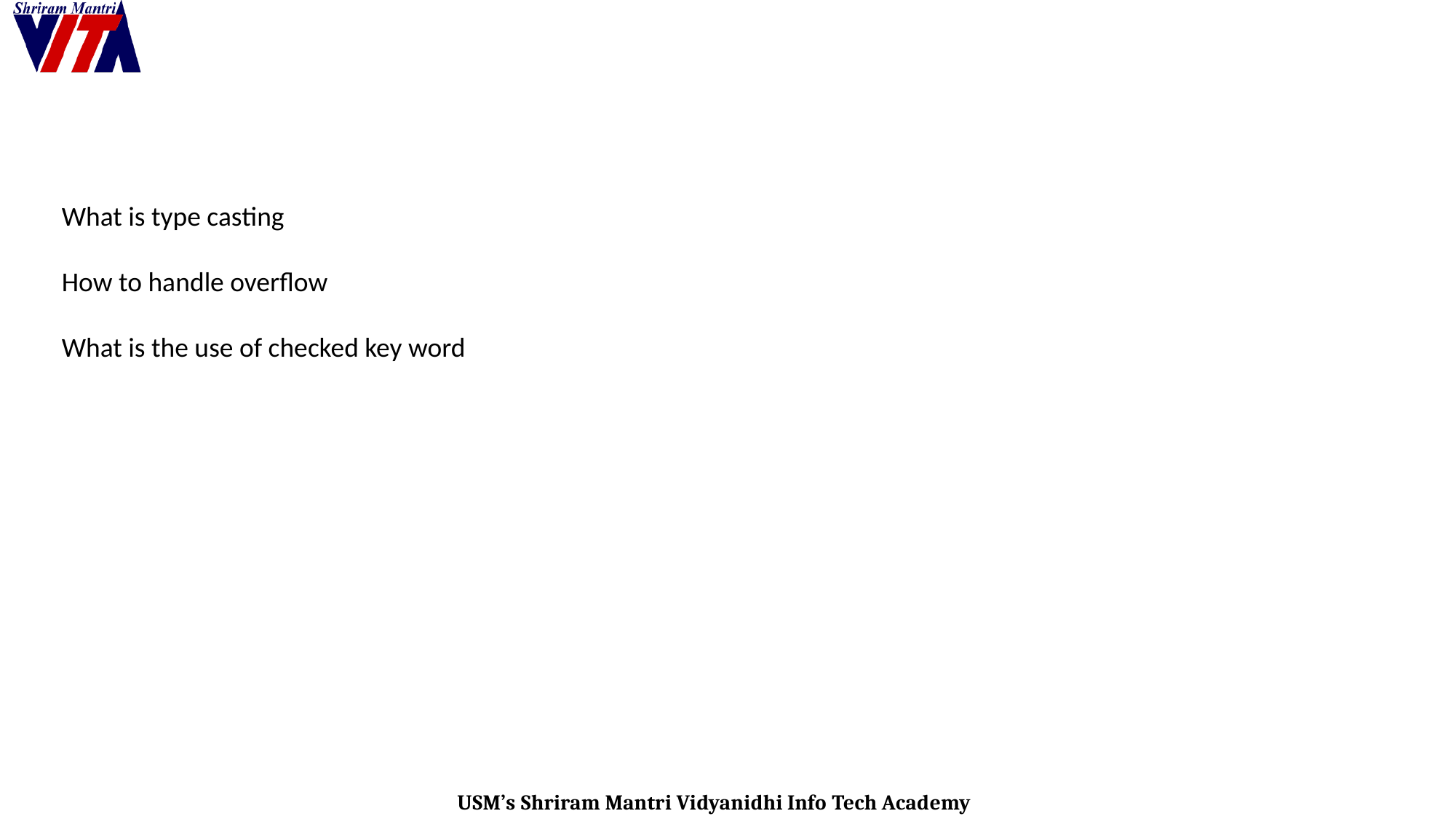

What is type casting

How to handle overflow

What is the use of checked key word